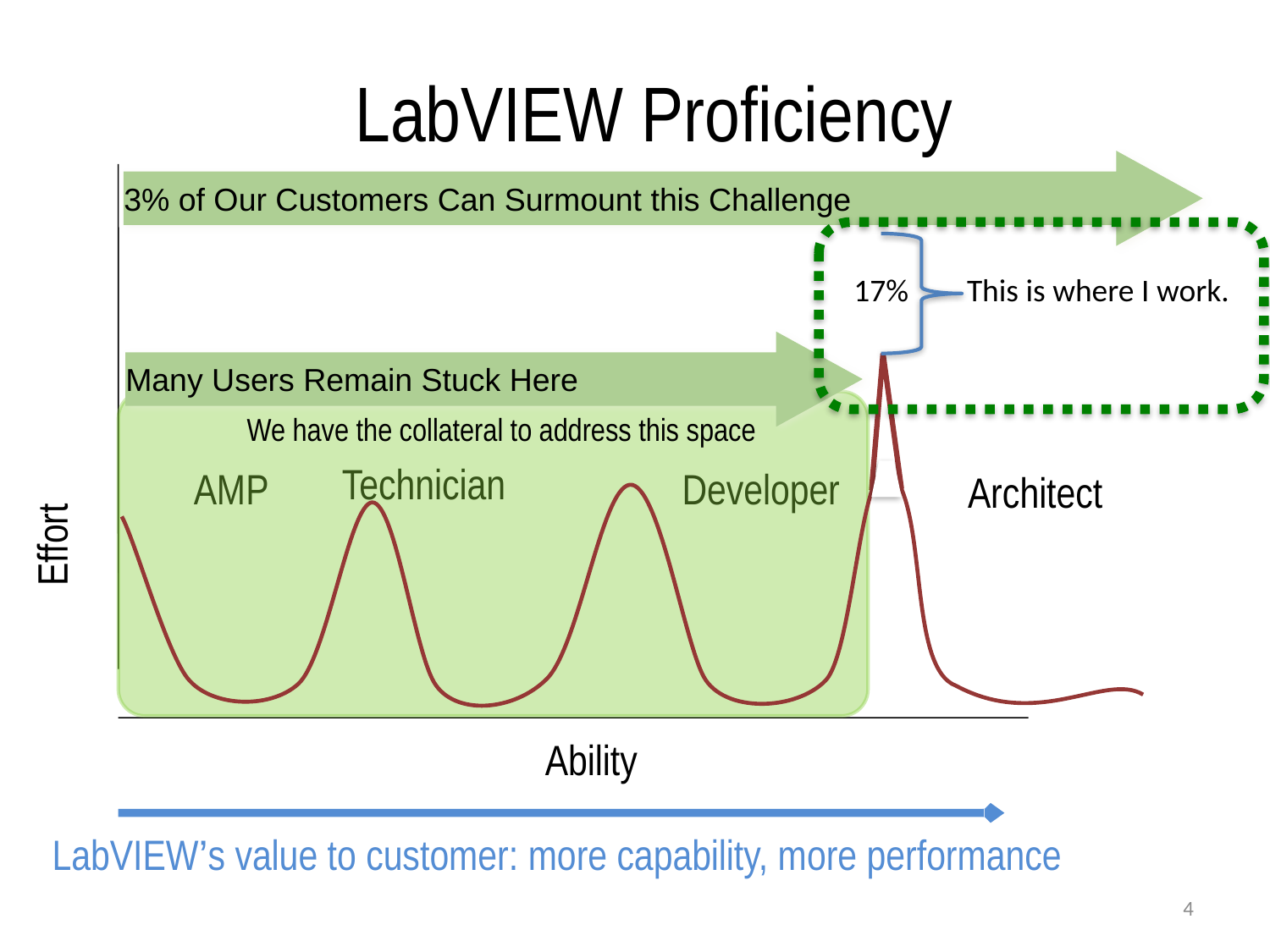

# LabVIEW Proficiency

3% of Our Customers Can Surmount this Challenge

17%
This is where I work.

Many Users Remain Stuck Here

We have the collateral to address this space
Technician
AMP
Developer

Architect

Effort

Ability

LabVIEW’s value to customer: more capability, more performance
4